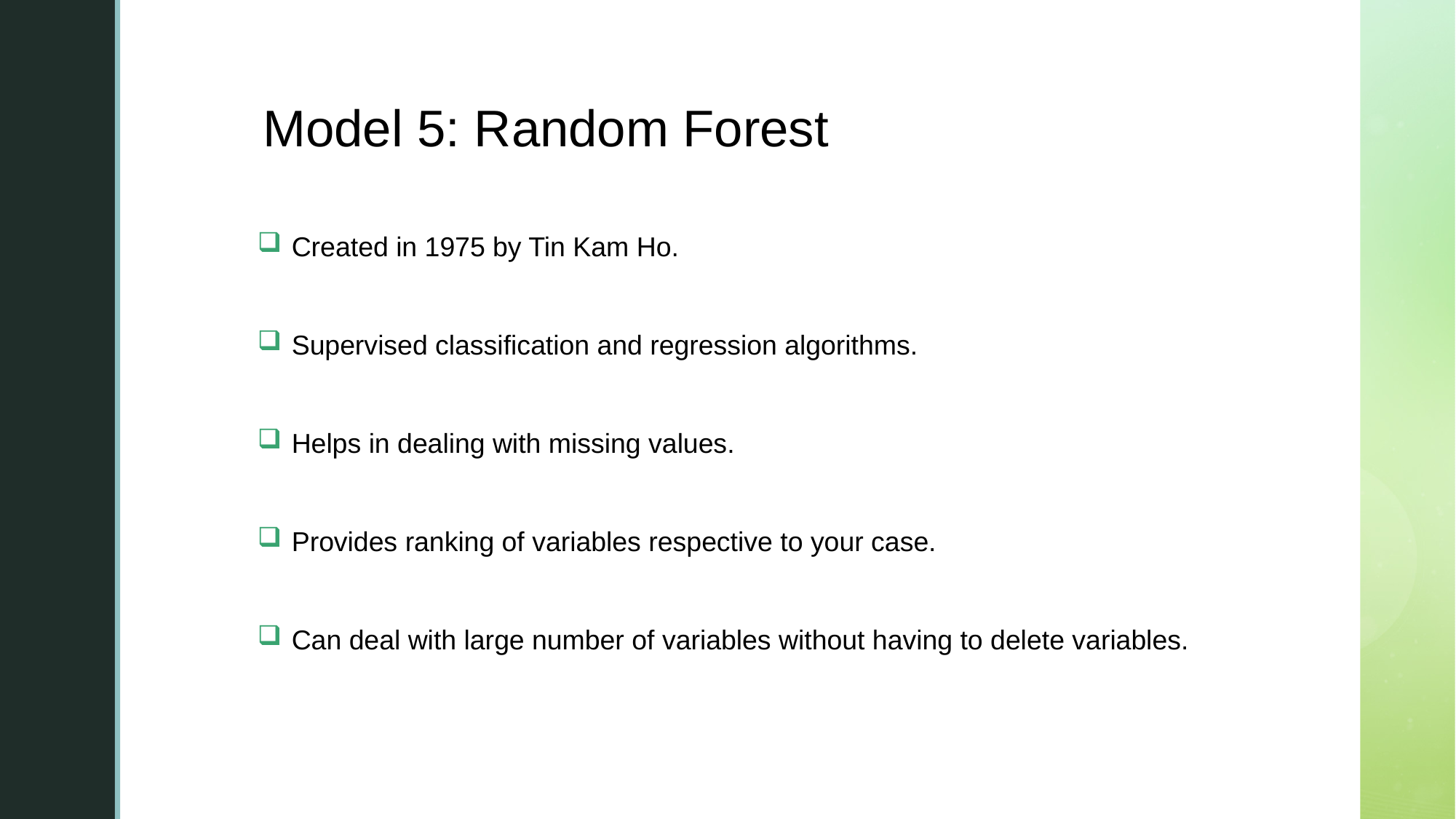

# Model 5: Random Forest
Created in 1975 by Tin Kam Ho.

Supervised classification and regression algorithms.

Helps in dealing with missing values.

Provides ranking of variables respective to your case.

Can deal with large number of variables without having to delete variables.